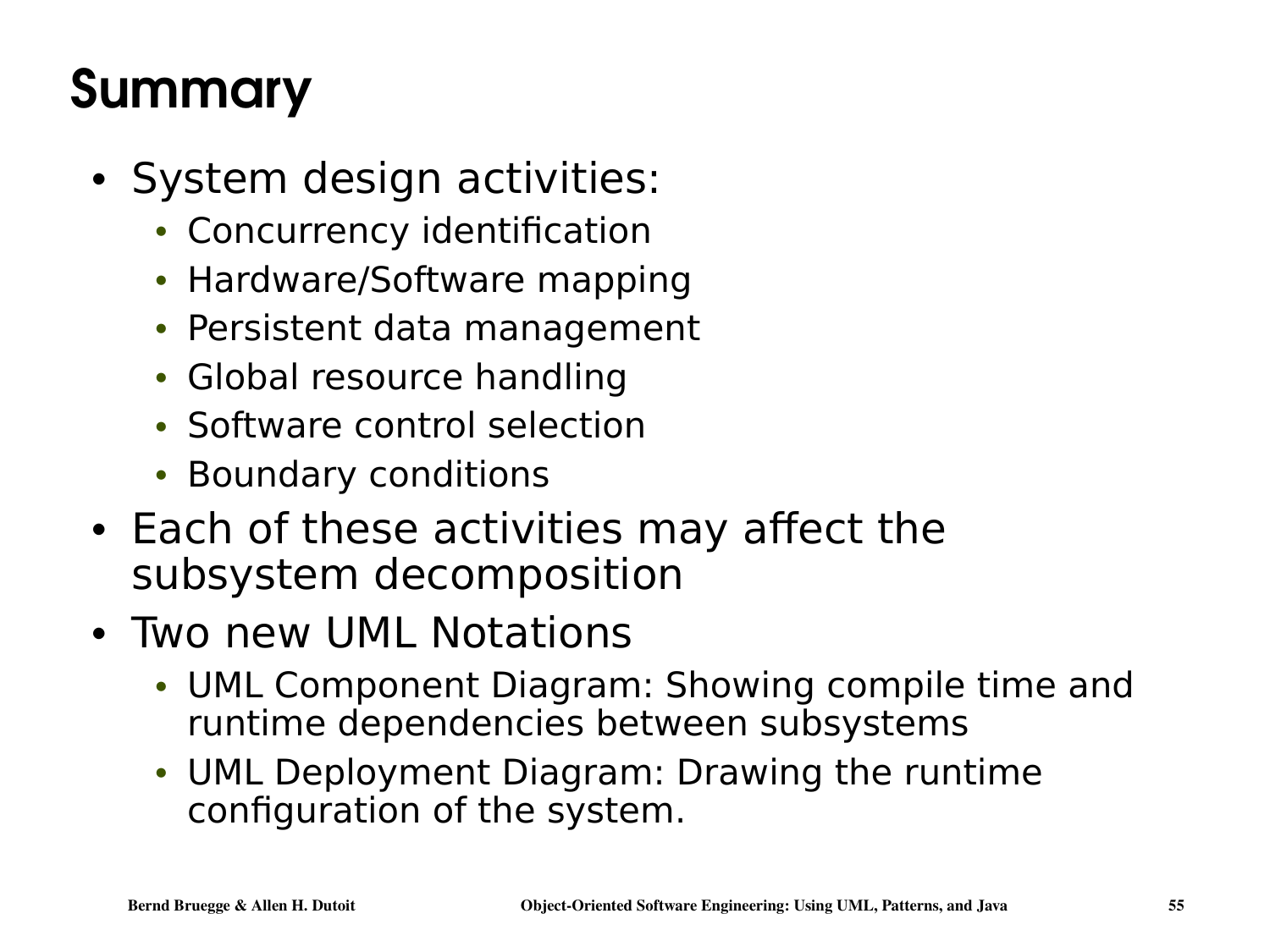

# Summary
System design activities:
Concurrency identification
Hardware/Software mapping
Persistent data management
Global resource handling
Software control selection
Boundary conditions
Each of these activities may affect the subsystem decomposition
Two new UML Notations
UML Component Diagram: Showing compile time and runtime dependencies between subsystems
UML Deployment Diagram: Drawing the runtime configuration of the system.